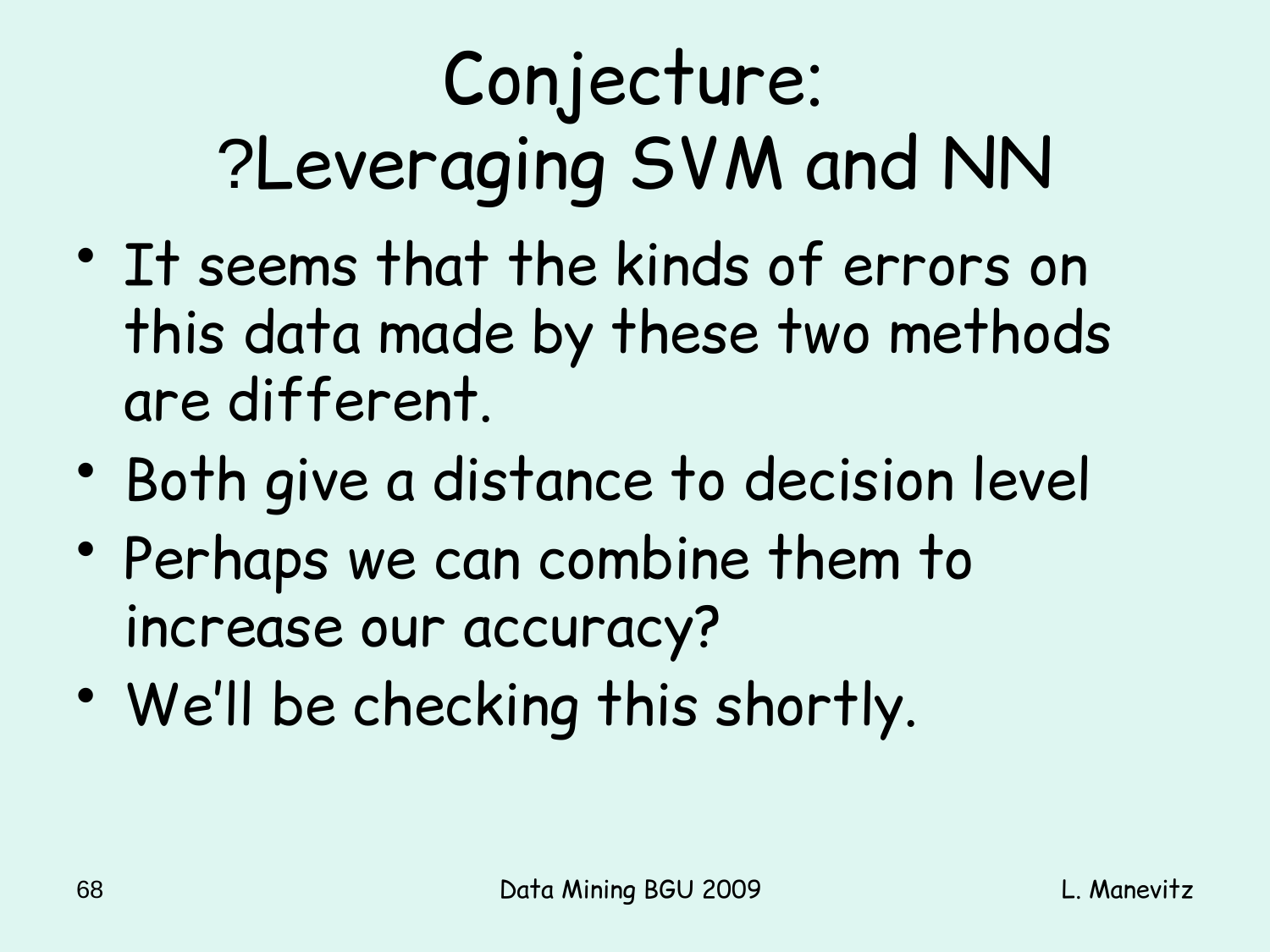

# Conjecture: Leveraging SVM and NN?
It seems that the kinds of errors on this data made by these two methods are different.
Both give a distance to decision level
Perhaps we can combine them to increase our accuracy?
We’ll be checking this shortly.
68
Data Mining BGU 2009
L. Manevitz